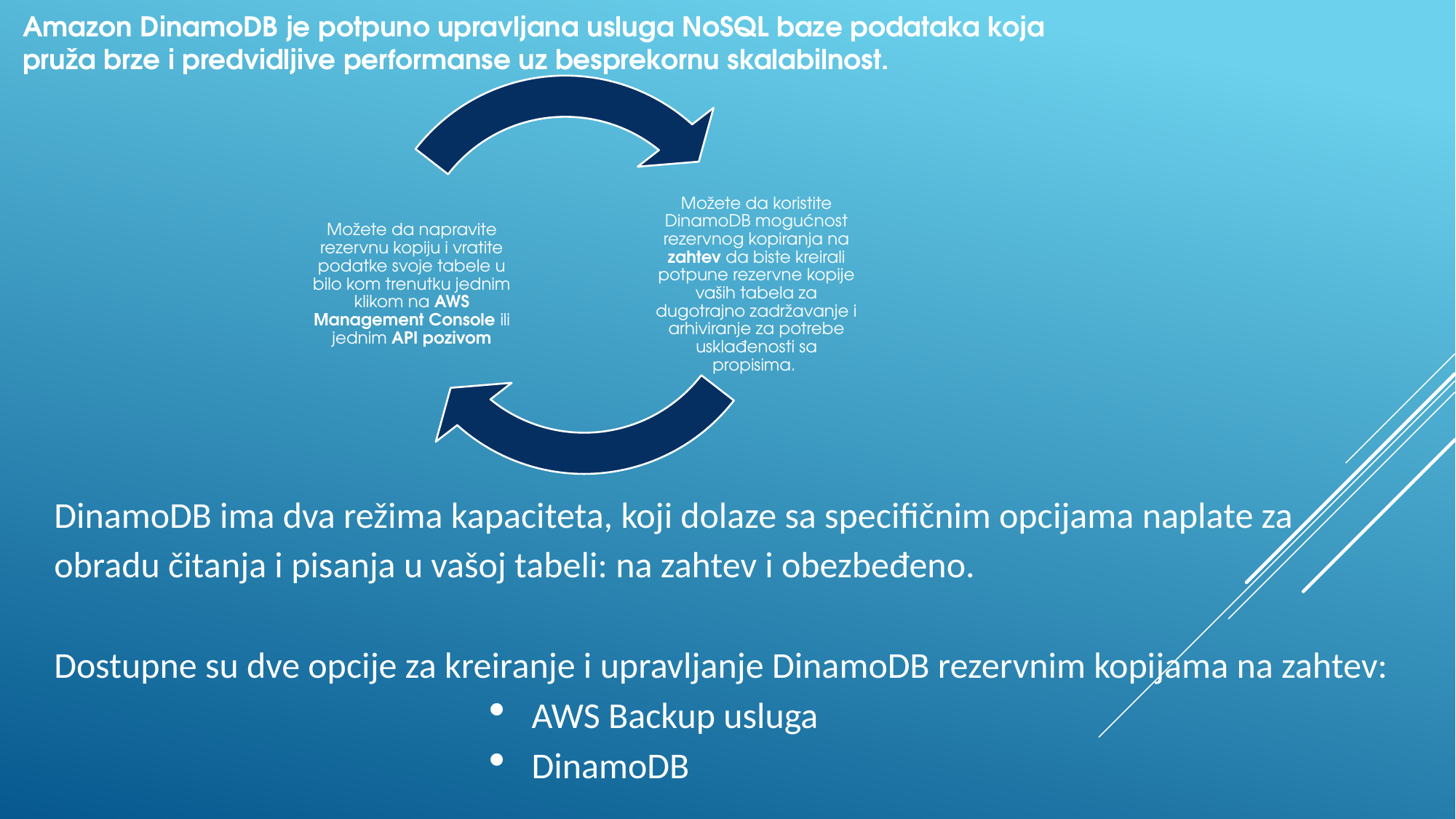

Amazon DinamoDB je potpuno upravljana usluga NoSQL baze podataka koja pruža brze i predvidljive performanse uz besprekornu skalabilnost.
Možete da koristite DinamoDB mogućnost rezervnog kopiranja na zahtev da biste kreirali potpune rezervne kopije vaših tabela za dugotrajno zadržavanje i arhiviranje za potrebe usklađenosti sa propisima.
Možete da napravite rezervnu kopiju i vratite podatke svoje tabele u bilo kom trenutku jednim klikom na AWS Management Console ili jednim API pozivom
DinamoDB ima dva režima kapaciteta, koji dolaze sa specifičnim opcijama naplate za obradu čitanja i pisanja u vašoj tabeli: na zahtev i obezbeđeno.

Dostupne su dve opcije za kreiranje i upravljanje DinamoDB rezervnim kopijama na zahtev:
AWS Backup usluga
DinamoDB